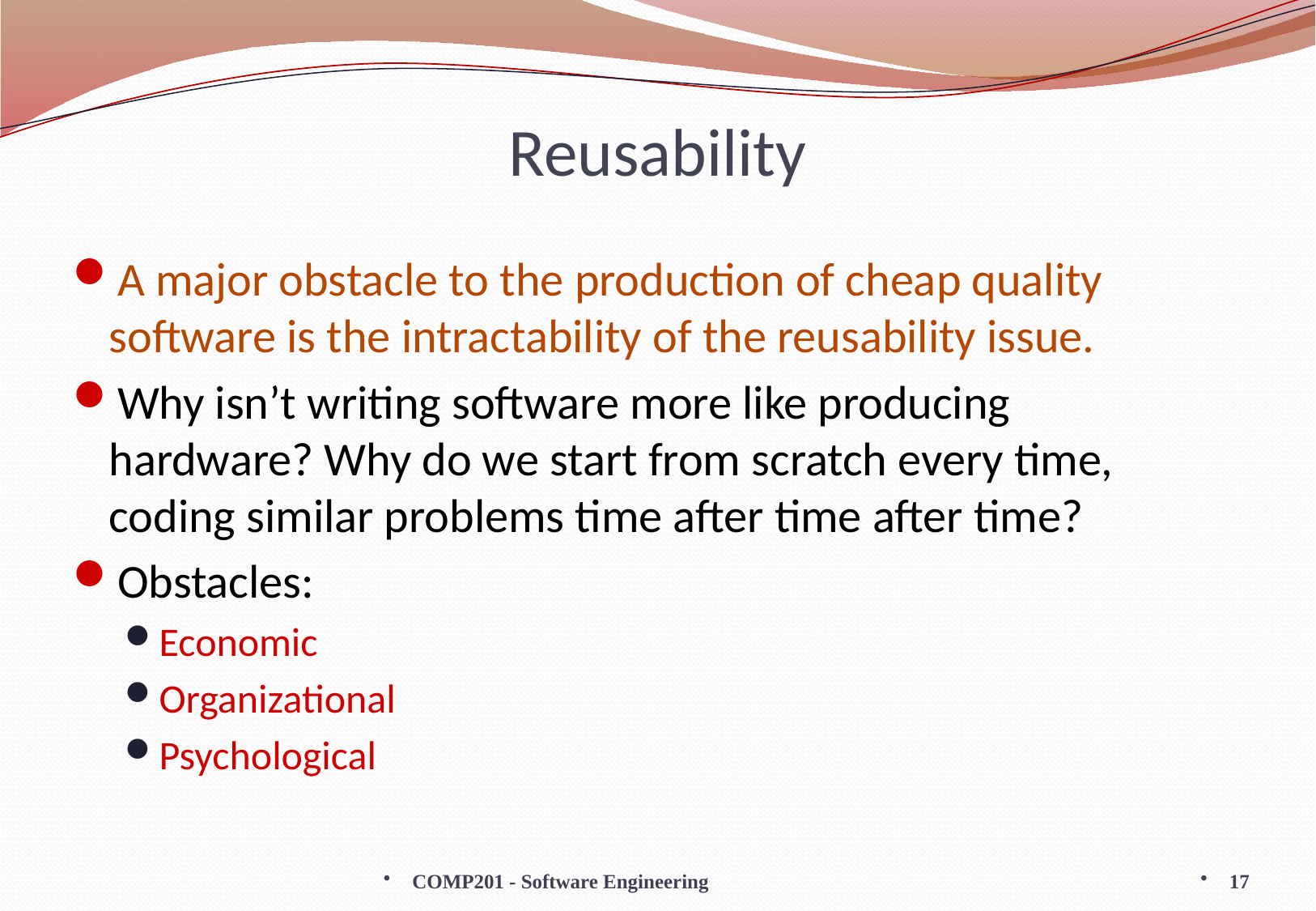

# Reusability
A major obstacle to the production of cheap quality software is the intractability of the reusability issue.
Why isn’t writing software more like producing hardware? Why do we start from scratch every time, coding similar problems time after time after time?
Obstacles:
Economic
Organizational
Psychological
COMP201 - Software Engineering
17